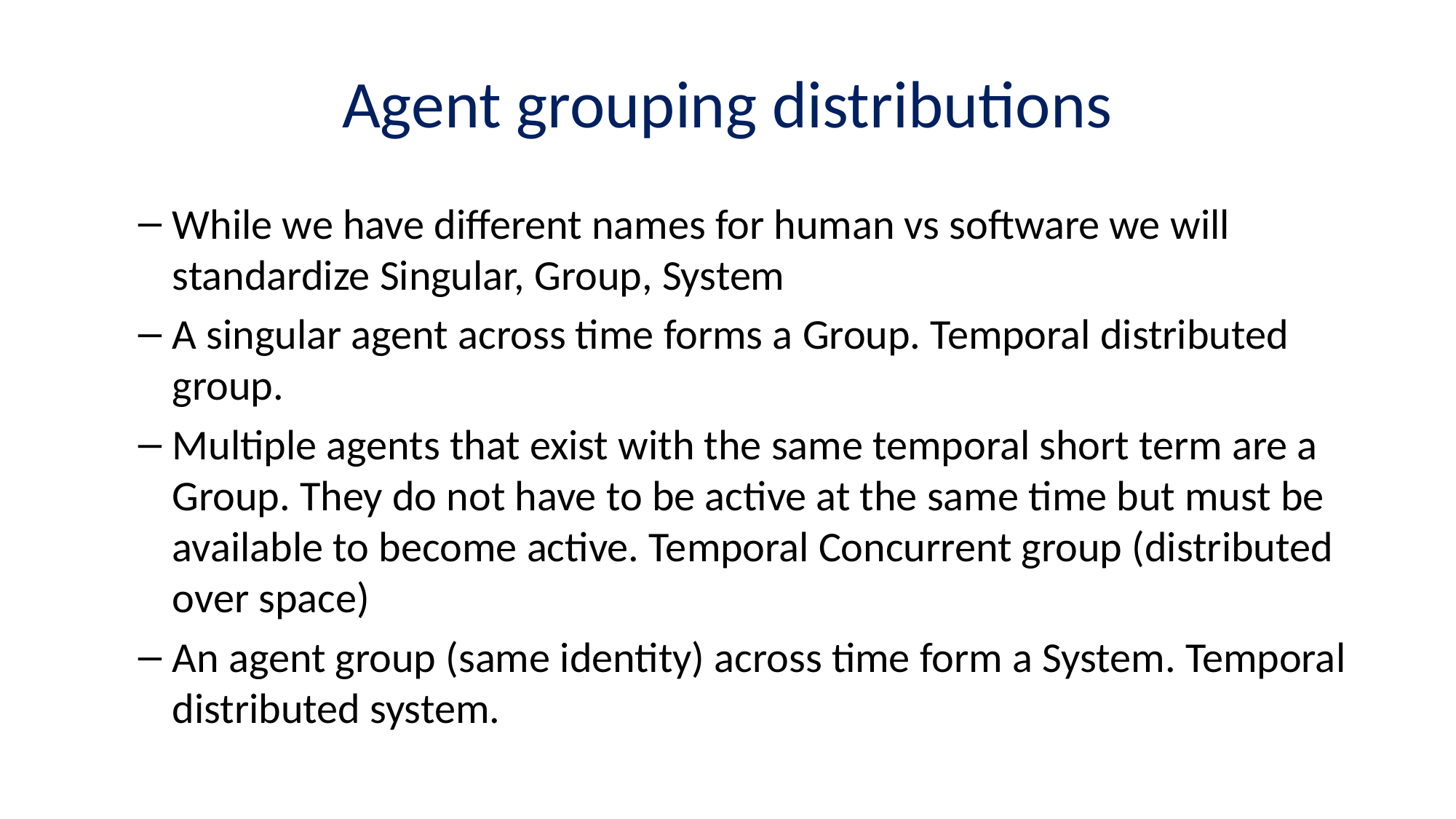

# Agent grouping distributions
While we have different names for human vs software we will standardize Singular, Group, System
A singular agent across time forms a Group. Temporal distributed group.
Multiple agents that exist with the same temporal short term are a Group. They do not have to be active at the same time but must be available to become active. Temporal Concurrent group (distributed over space)
An agent group (same identity) across time form a System. Temporal distributed system.